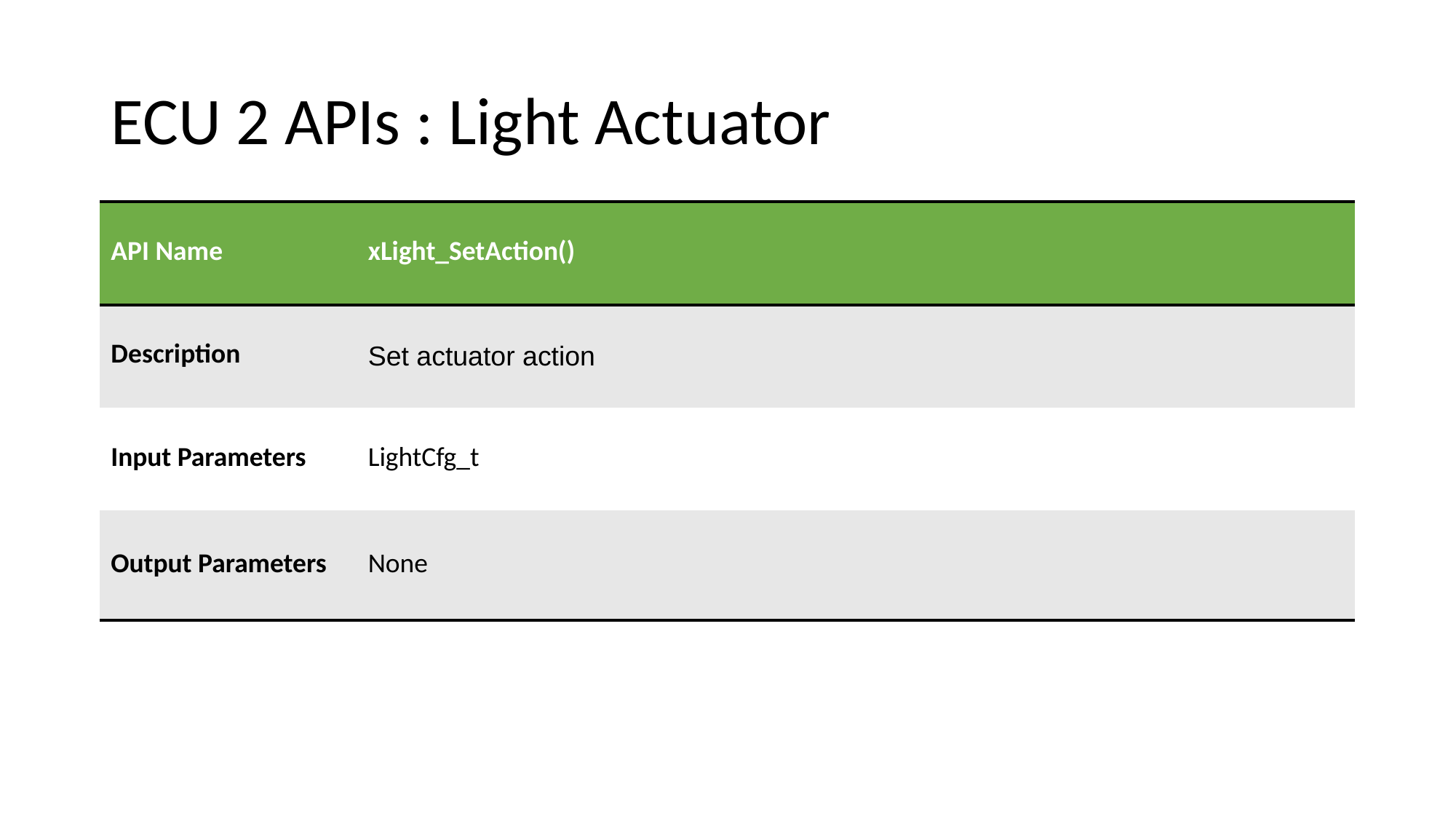

# ECU 2 APIs : Light Actuator
| API Name | xLight\_SetAction() |
| --- | --- |
| Description | Set actuator action |
| Input Parameters | LightCfg\_t |
| Output Parameters | None |